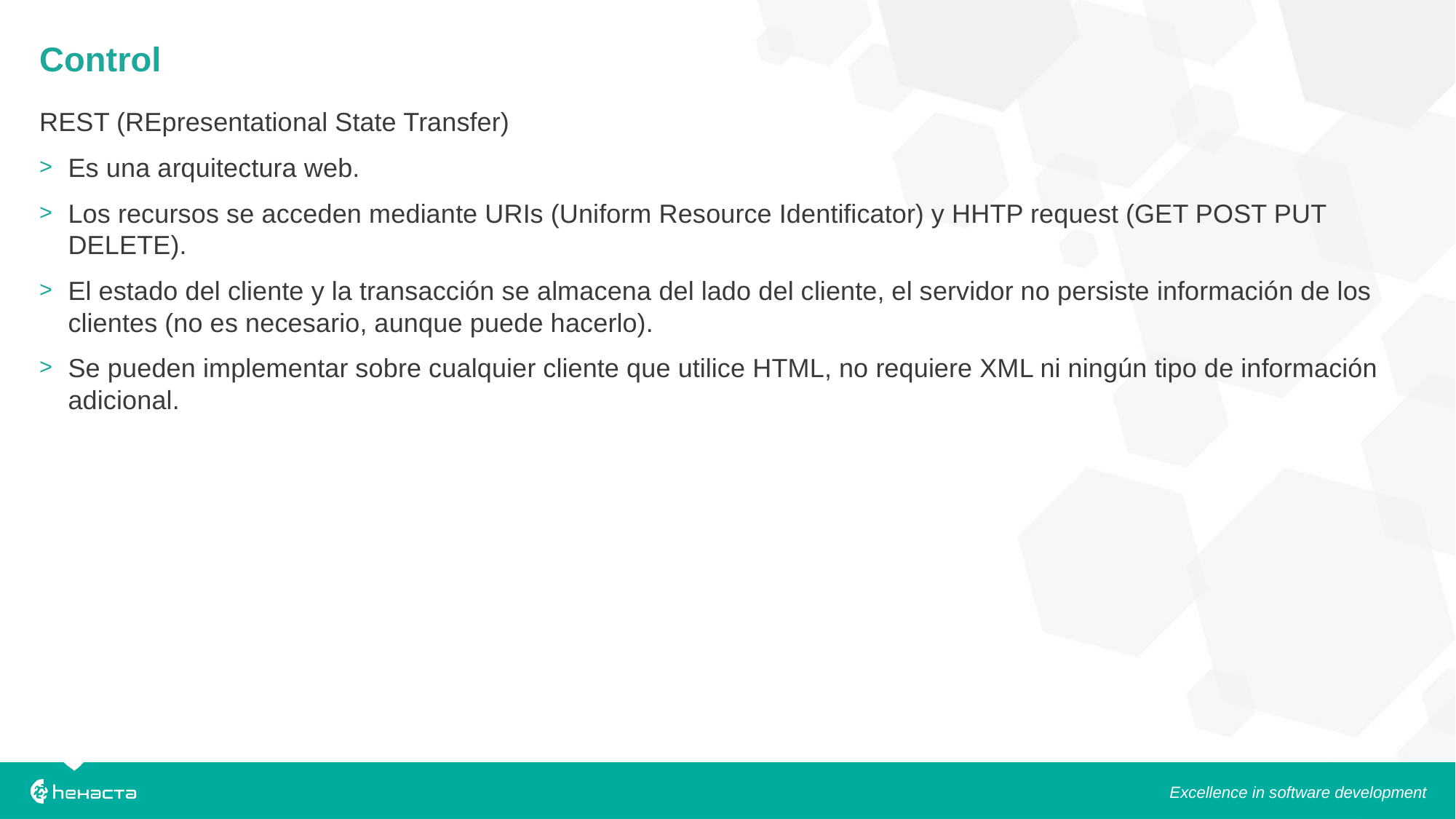

Control
REST (REpresentational State Transfer)
Es una arquitectura web.
Los recursos se acceden mediante URIs (Uniform Resource Identificator) y HHTP request (GET POST PUT DELETE).
El estado del cliente y la transacción se almacena del lado del cliente, el servidor no persiste información de los clientes (no es necesario, aunque puede hacerlo).
Se pueden implementar sobre cualquier cliente que utilice HTML, no requiere XML ni ningún tipo de información adicional.